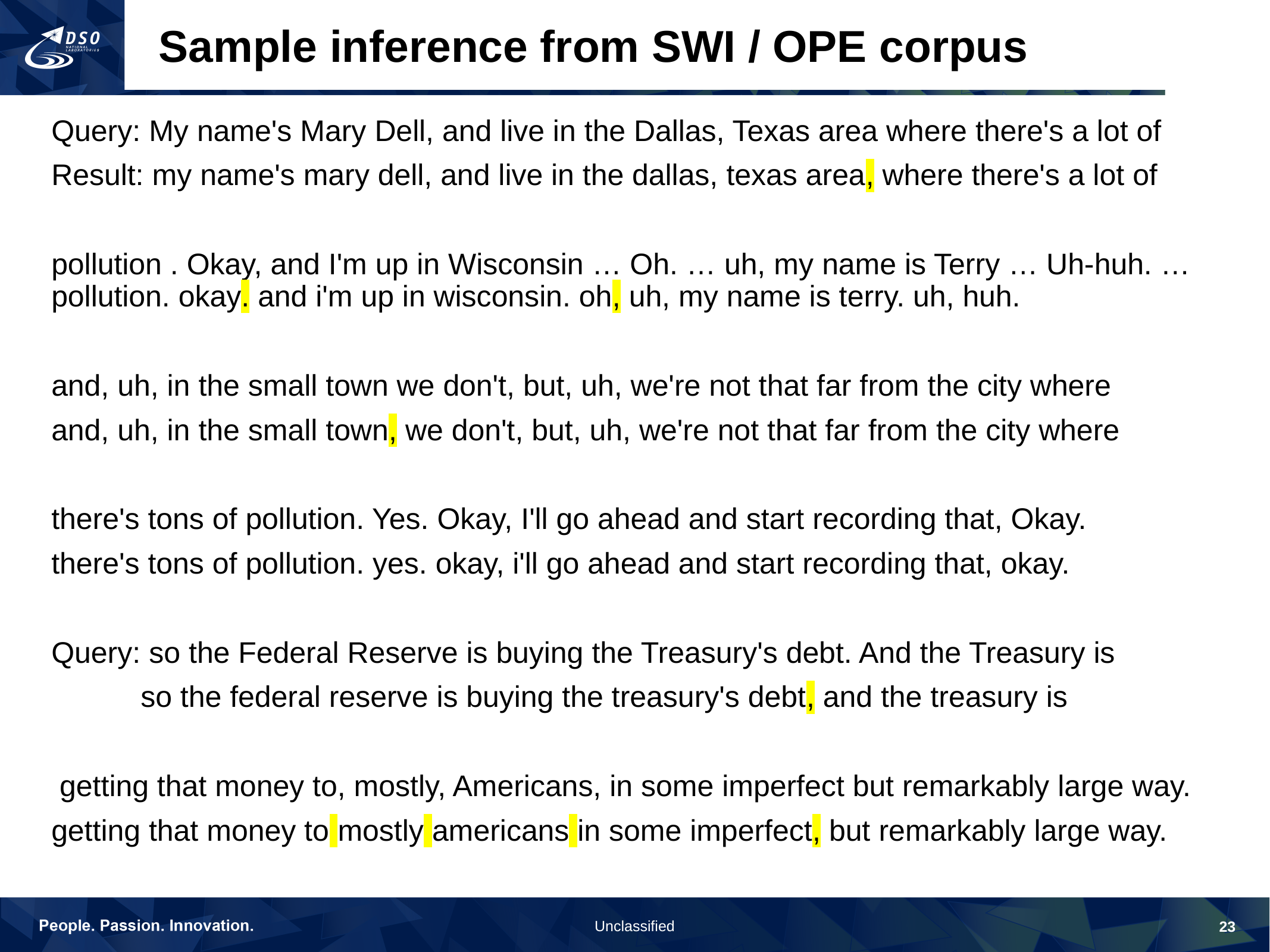

# Sample inference from SWI / OPE corpus
Query: My name's Mary Dell, and live in the Dallas, Texas area where there's a lot of
Result: my name's mary dell, and live in the dallas, texas area, where there's a lot of

pollution . Okay, and I'm up in Wisconsin … Oh. … uh, my name is Terry … Uh-huh. … pollution. okay. and i'm up in wisconsin. oh, uh, my name is terry. uh, huh.

and, uh, in the small town we don't, but, uh, we're not that far from the city where
and, uh, in the small town, we don't, but, uh, we're not that far from the city where

there's tons of pollution. Yes. Okay, I'll go ahead and start recording that, Okay.
there's tons of pollution. yes. okay, i'll go ahead and start recording that, okay.

Query: so the Federal Reserve is buying the Treasury's debt. And the Treasury is
	so the federal reserve is buying the treasury's debt, and the treasury is

 getting that money to, mostly, Americans, in some imperfect but remarkably large way.
getting that money to mostly americans in some imperfect, but remarkably large way.

23